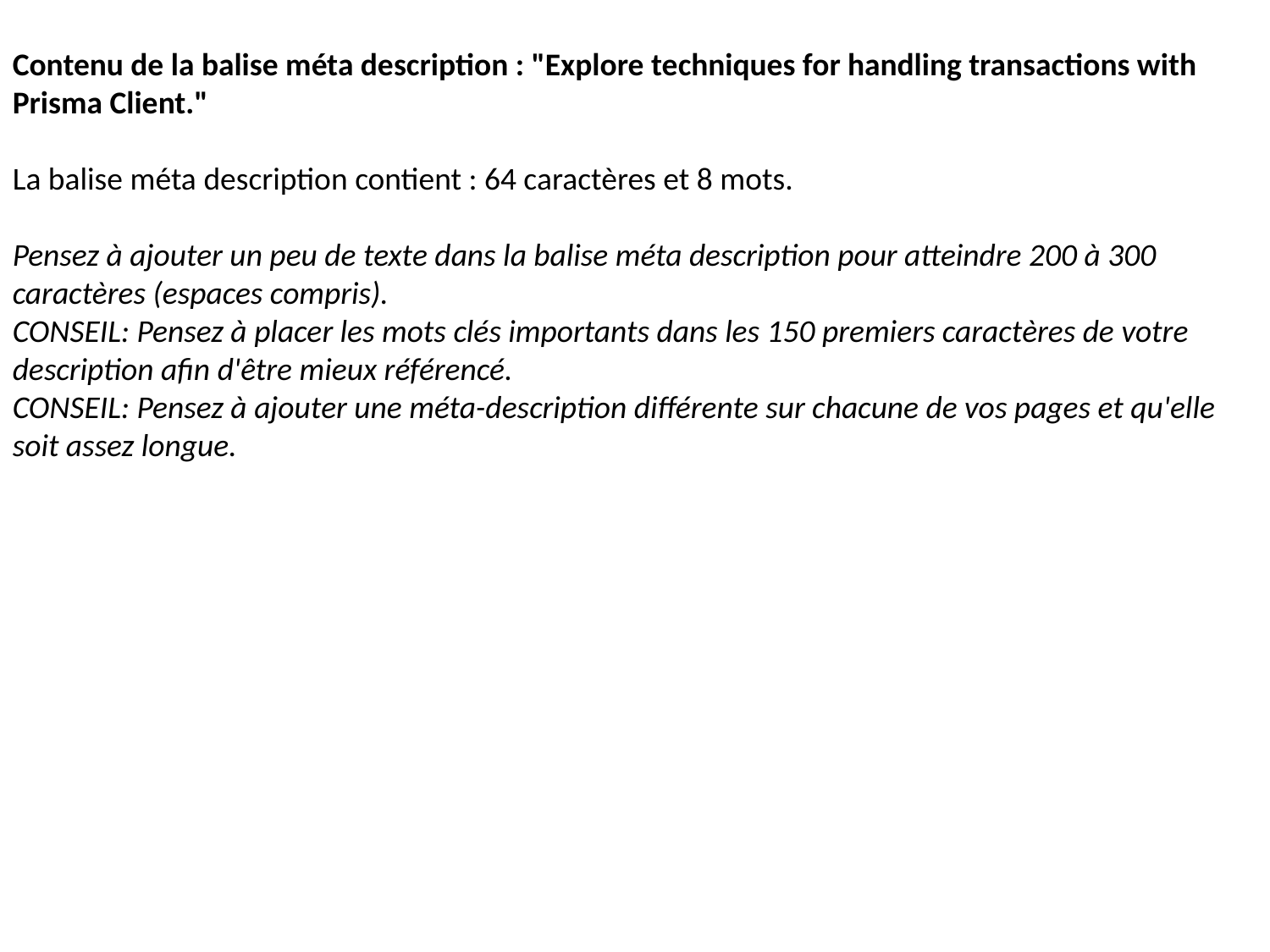

Contenu de la balise méta description : "Explore techniques for handling transactions with Prisma Client."
La balise méta description contient : 64 caractères et 8 mots.
Pensez à ajouter un peu de texte dans la balise méta description pour atteindre 200 à 300 caractères (espaces compris).
CONSEIL: Pensez à placer les mots clés importants dans les 150 premiers caractères de votre description afin d'être mieux référencé.
CONSEIL: Pensez à ajouter une méta-description différente sur chacune de vos pages et qu'elle soit assez longue.